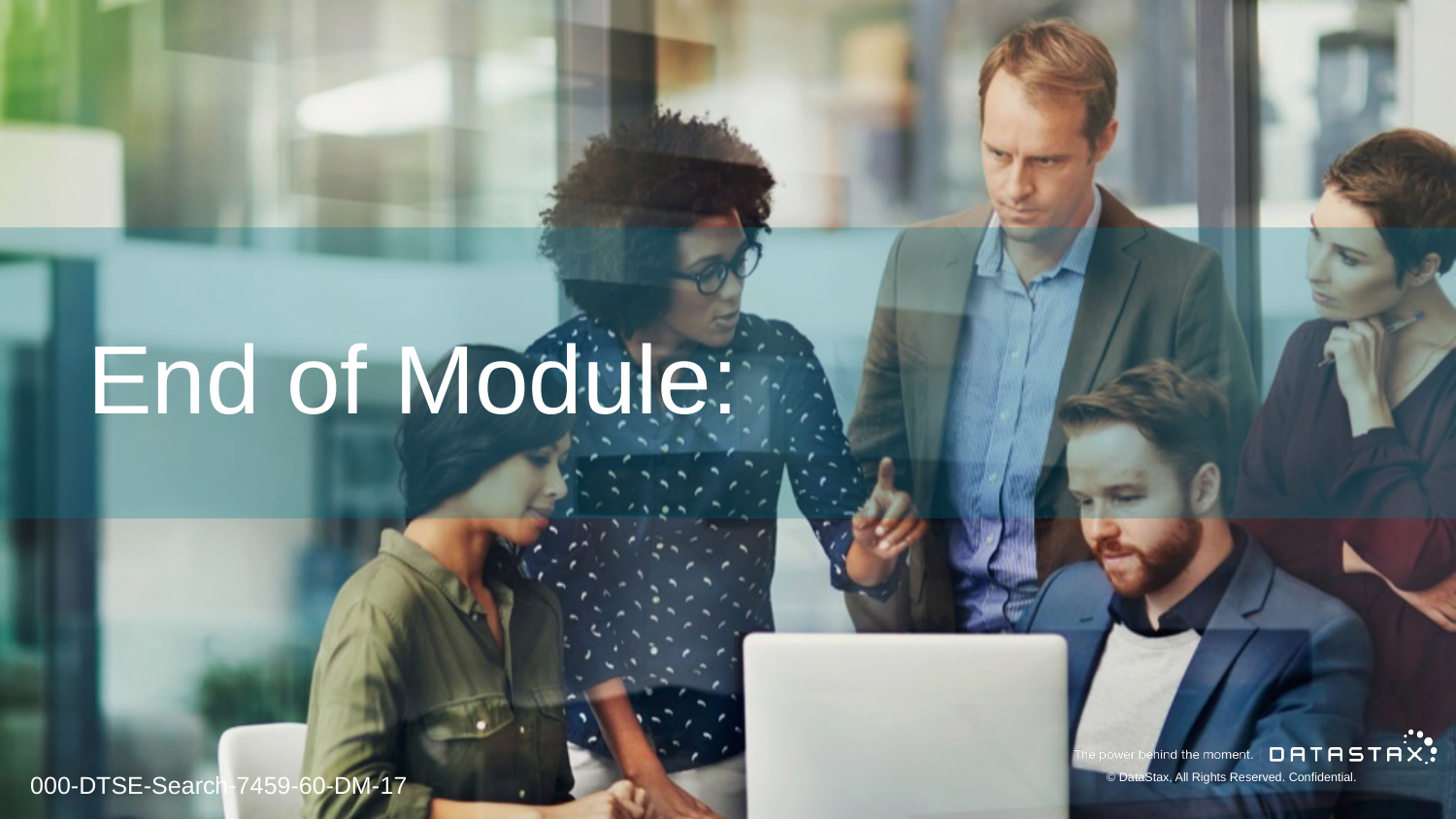

# End of Module:
000-DTSE-Search-7459-60-DM-17
© DataStax, All Rights Reserved. Confidential.